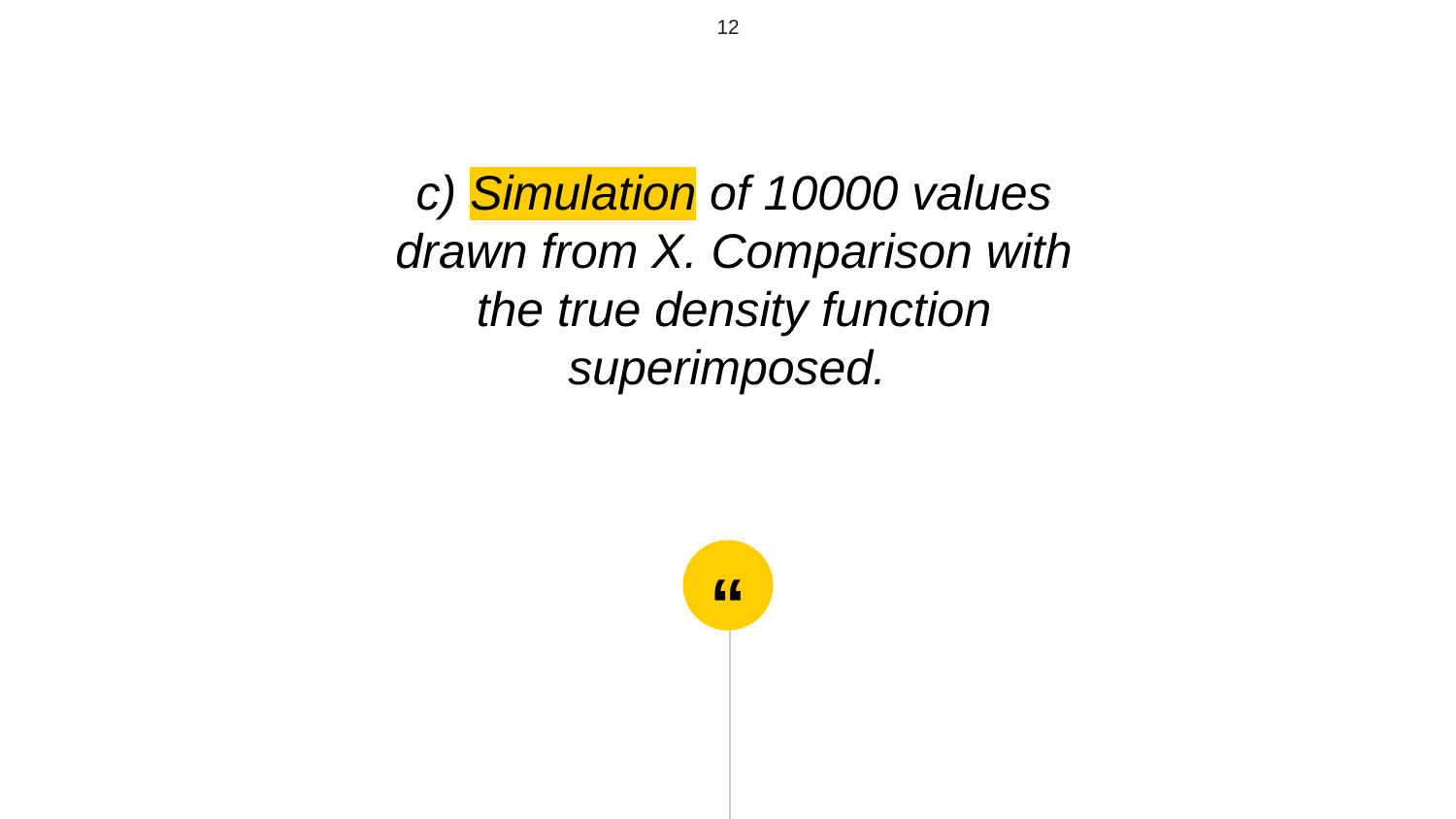

12
c) Simulation of 10000 values drawn from X. Comparison with the true density function superimposed.